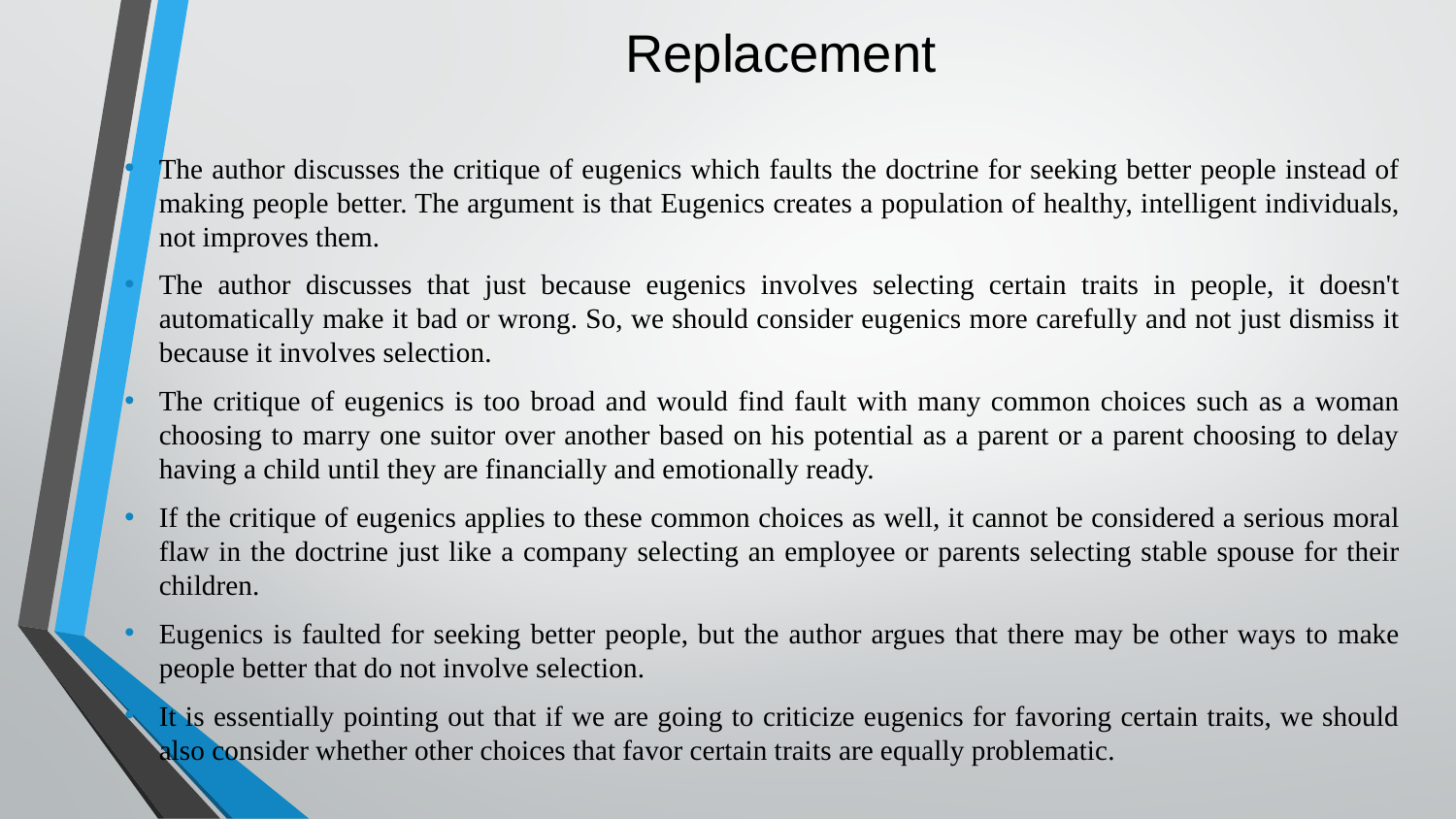

# Replacement
The author discusses the critique of eugenics which faults the doctrine for seeking better people instead of making people better. The argument is that Eugenics creates a population of healthy, intelligent individuals, not improves them.
The author discusses that just because eugenics involves selecting certain traits in people, it doesn't automatically make it bad or wrong. So, we should consider eugenics more carefully and not just dismiss it because it involves selection.
The critique of eugenics is too broad and would find fault with many common choices such as a woman choosing to marry one suitor over another based on his potential as a parent or a parent choosing to delay having a child until they are financially and emotionally ready.
If the critique of eugenics applies to these common choices as well, it cannot be considered a serious moral flaw in the doctrine just like a company selecting an employee or parents selecting stable spouse for their children.
Eugenics is faulted for seeking better people, but the author argues that there may be other ways to make people better that do not involve selection.
It is essentially pointing out that if we are going to criticize eugenics for favoring certain traits, we should also consider whether other choices that favor certain traits are equally problematic.